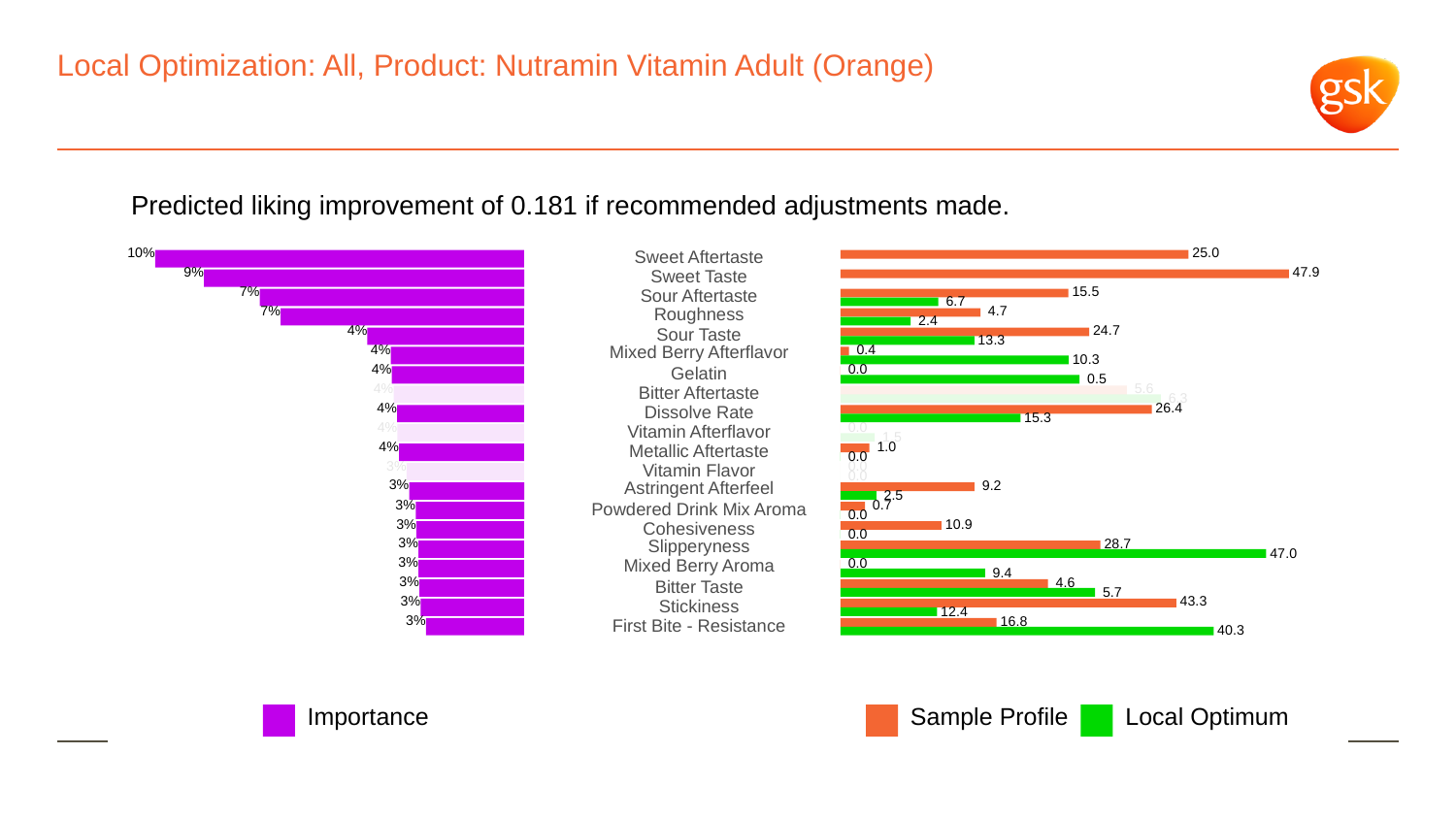

# Local Optimization: All, Product: Nutramin Vitamin Adult (Orange)

Predicted liking improvement of 0.181 if recommended adjustments made.

10%
 25.0

Sweet Aftertaste
9%
 47.9

Sweet Taste
7%
 15.5

Sour Aftertaste
  6.7

7%
Roughness
  4.7

  2.4

4%
 24.7

Sour Taste
 13.3

4%
Mixed Berry Afterflavor
  0.4

 10.3

4%
  0.0

Gelatin
  0.5

4%
  5.6

Bitter Aftertaste
  6.3

4%
 26.4

Dissolve Rate
 15.3

4%
  0.0

Vitamin Afterflavor
  1.5

4%
  1.0

Metallic Aftertaste
  0.0

3%
  0.0

Vitamin Flavor
  0.0

3%
Astringent Afterfeel
  9.2

  2.5

3%
  0.7

Powdered Drink Mix Aroma
  0.0

3%
 10.9

Cohesiveness
  0.0

3%
Slipperyness
 28.7

 47.0

3%
Mixed Berry Aroma
  0.0

  9.4

3%
  4.6

Bitter Taste
  5.7

3%
 43.3

Stickiness
 12.4

3%
 16.8

First Bite - Resistance
 40.3

Local Optimum
Sample Profile
Importance